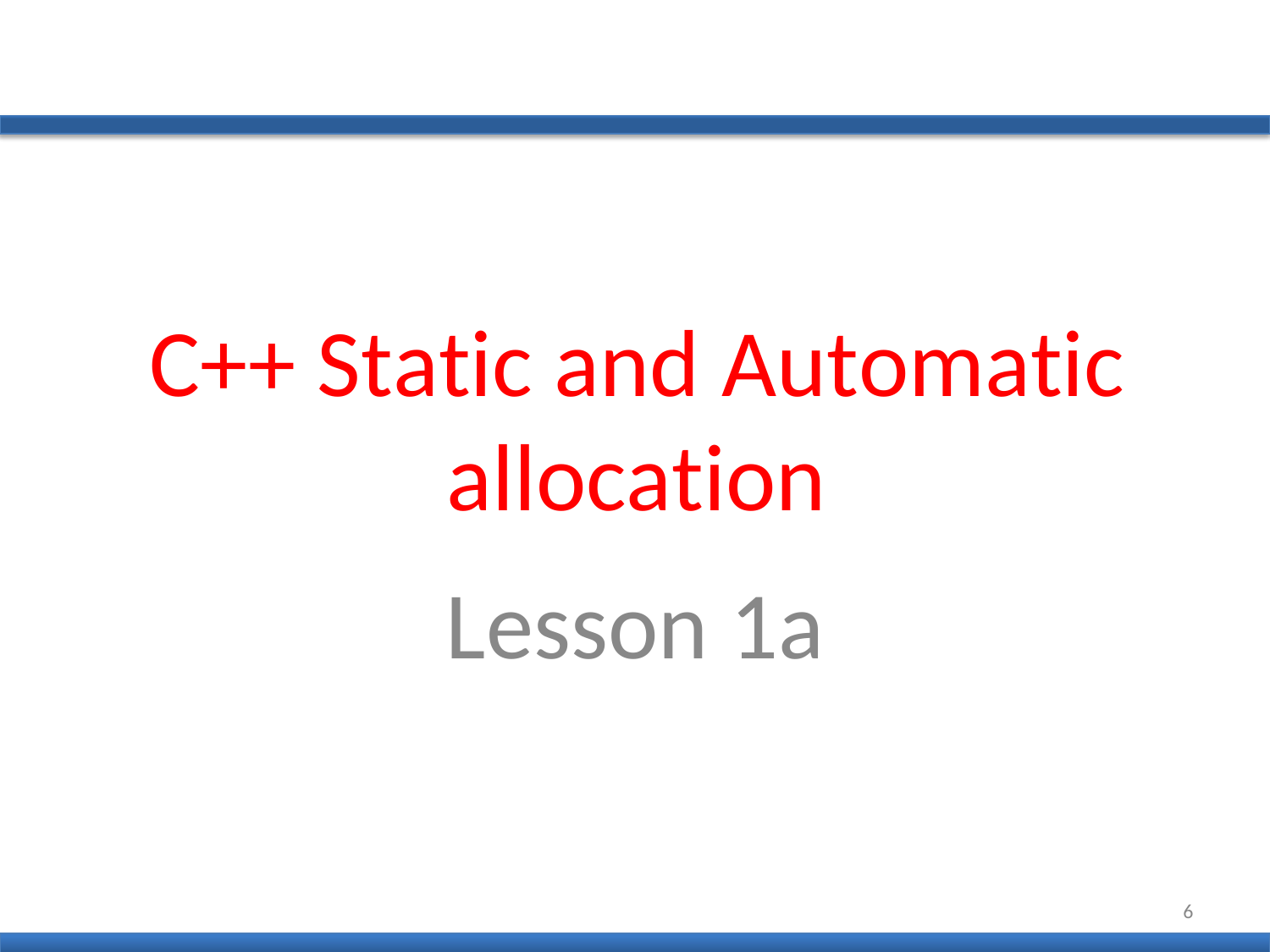

C++ Static and Automatic allocation
Lesson 1a
6